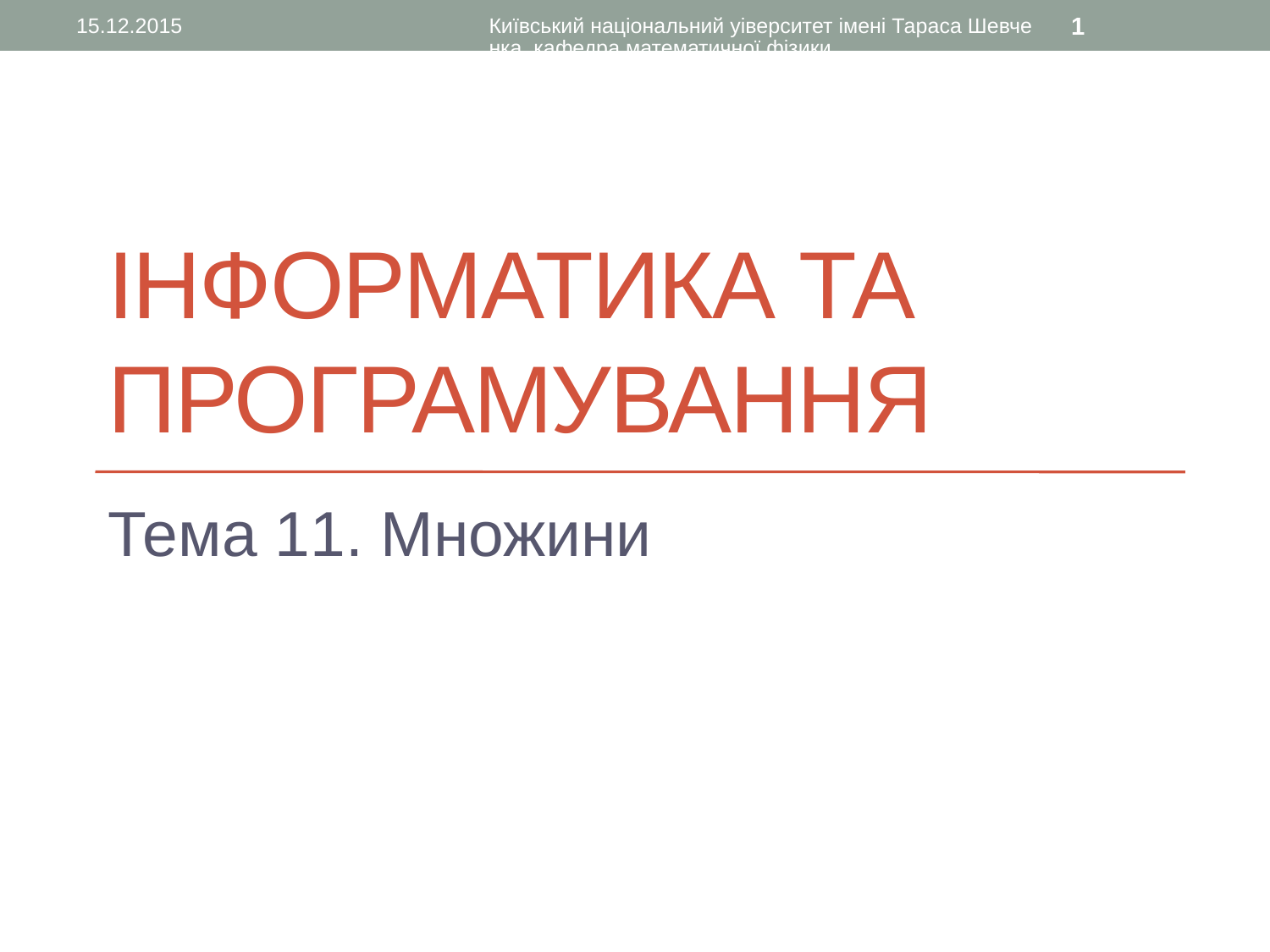

15.12.2015
Київський національний уіверситет імені Тараса Шевченка, кафедра математичної фізики
1
# Інформатика та програмування
Тема 11. Множини